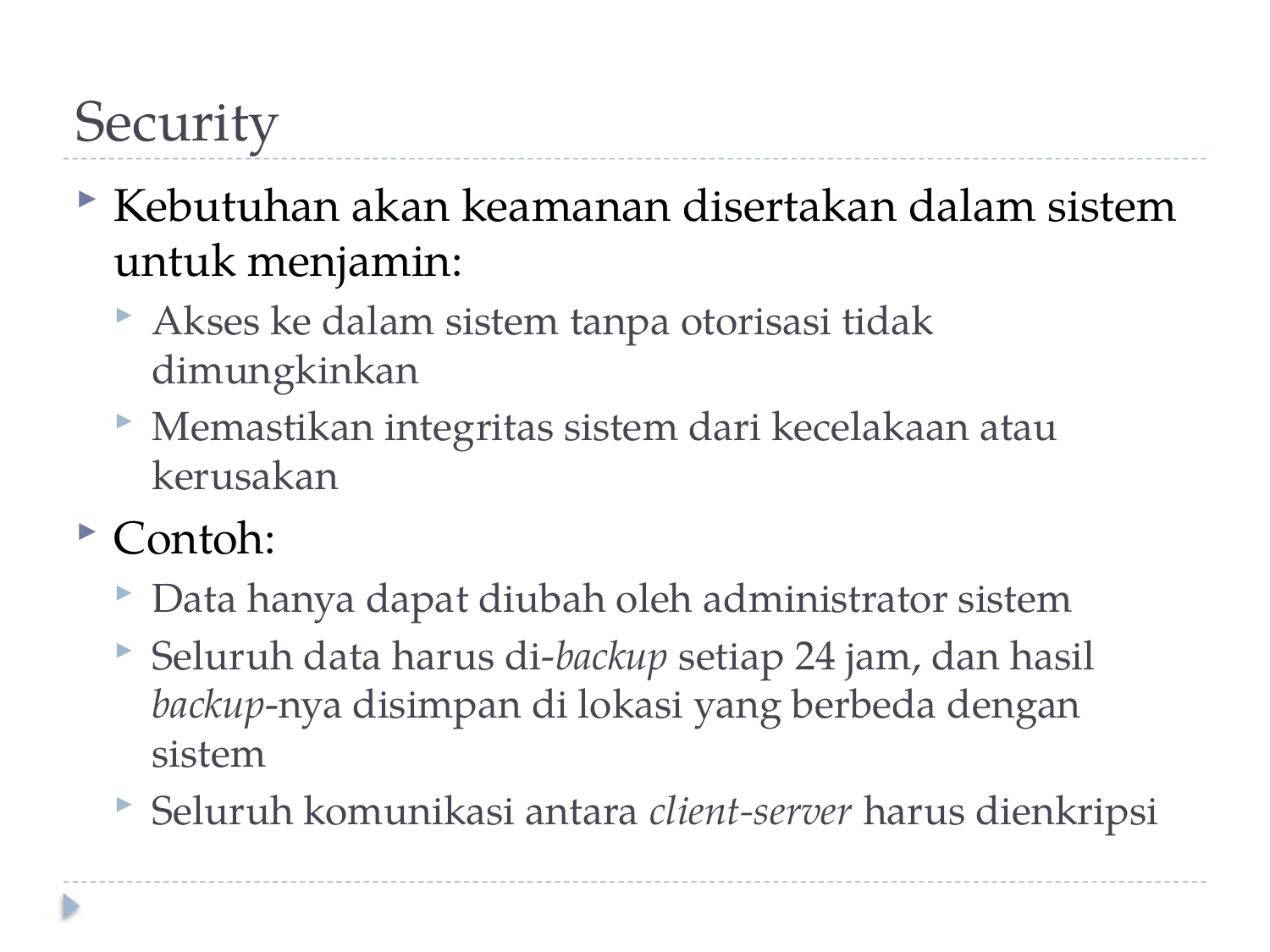

# Security
Kebutuhan akan keamanan disertakan dalam sistem untuk menjamin:
Akses ke dalam sistem tanpa otorisasi tidak dimungkinkan
Memastikan integritas sistem dari kecelakaan atau kerusakan
Contoh:
Data hanya dapat diubah oleh administrator sistem
Seluruh data harus di-backup setiap 24 jam, dan hasil backup-nya disimpan di lokasi yang berbeda dengan sistem
Seluruh komunikasi antara client-server harus dienkripsi